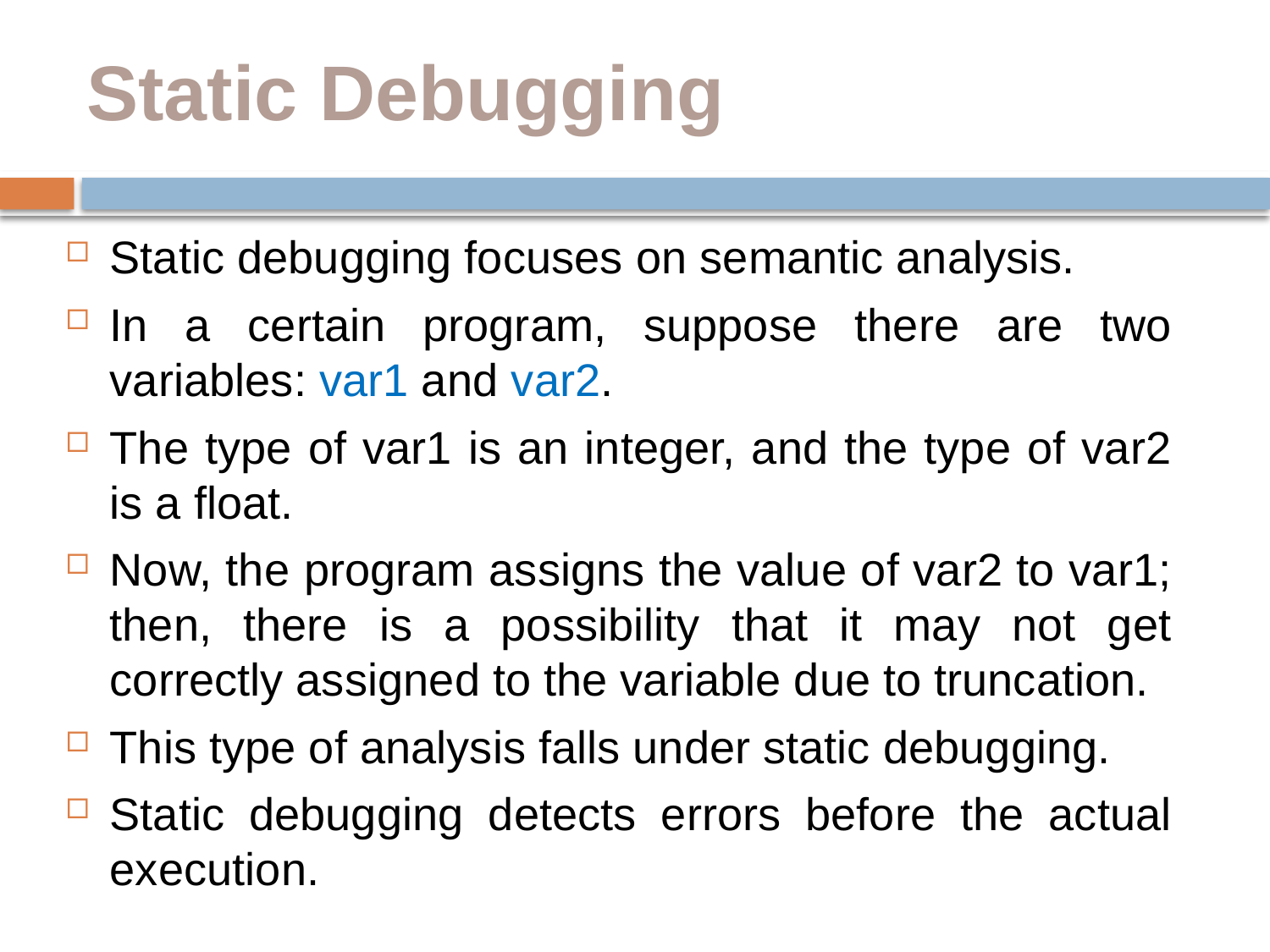

Static Debugging
Static debugging focuses on semantic analysis.
In a certain program, suppose there are two variables: var1 and var2.
The type of var1 is an integer, and the type of var2 is a float.
Now, the program assigns the value of var2 to var1; then, there is a possibility that it may not get correctly assigned to the variable due to truncation.
This type of analysis falls under static debugging.
Static debugging detects errors before the actual execution.